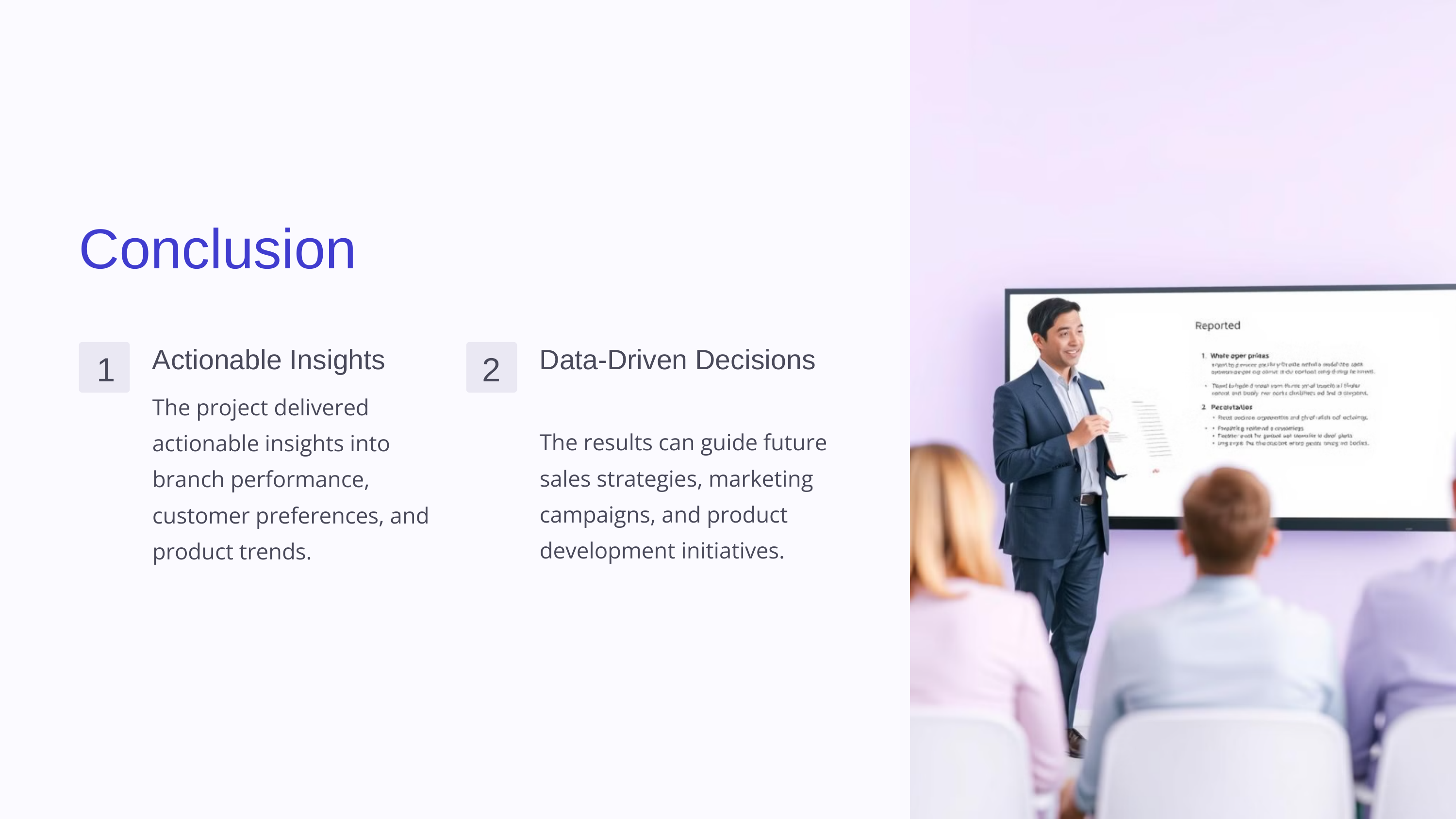

Conclusion
Actionable Insights
Data-Driven Decisions

1
2
The project delivered actionable insights into branch performance, customer preferences, and product trends.
The results can guide future sales strategies, marketing campaigns, and product development initiatives.